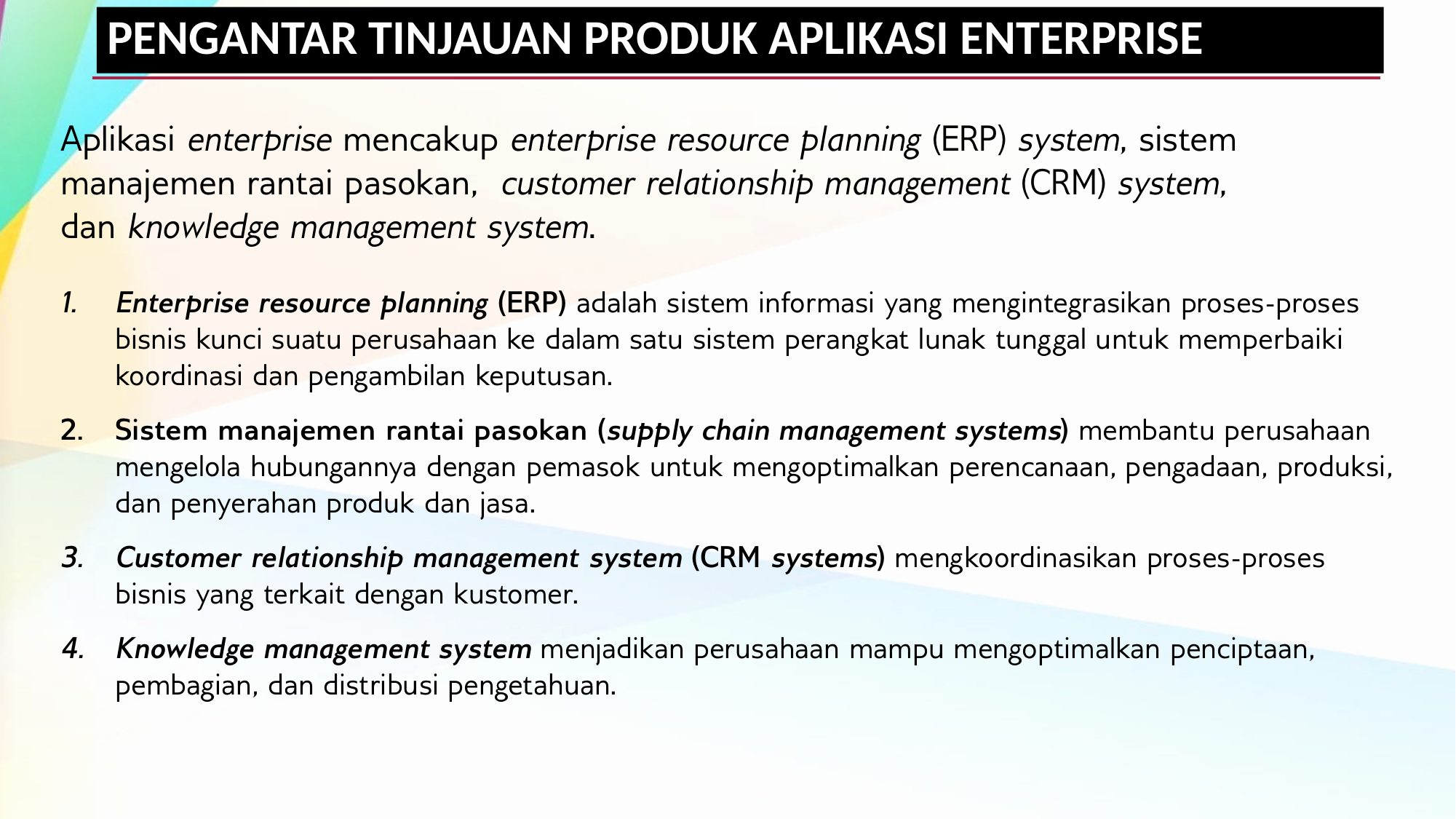

PENGANTAR TINJAUAN PRODUK APLIKASI ENTERPRISE
Aplikasi enterprise mencakup enterprise resource planning (ERP) system, sistem manajemen rantai pasokan,  customer relationship management (CRM) system, dan knowledge management system.

Enterprise resource planning (ERP) adalah sistem informasi yang mengintegrasikan proses-proses bisnis kunci suatu perusahaan ke dalam satu sistem perangkat lunak tunggal untuk memperbaiki koordinasi dan pengambilan keputusan.
Sistem manajemen rantai pasokan (supply chain management systems) membantu perusahaan mengelola hubungannya dengan pemasok untuk mengoptimalkan perencanaan, pengadaan, produksi, dan penyerahan produk dan jasa.
Customer relationship management system (CRM systems) mengkoordinasikan proses-proses bisnis yang terkait dengan kustomer.
Knowledge management system menjadikan perusahaan mampu mengoptimalkan penciptaan, pembagian, dan distribusi pengetahuan.